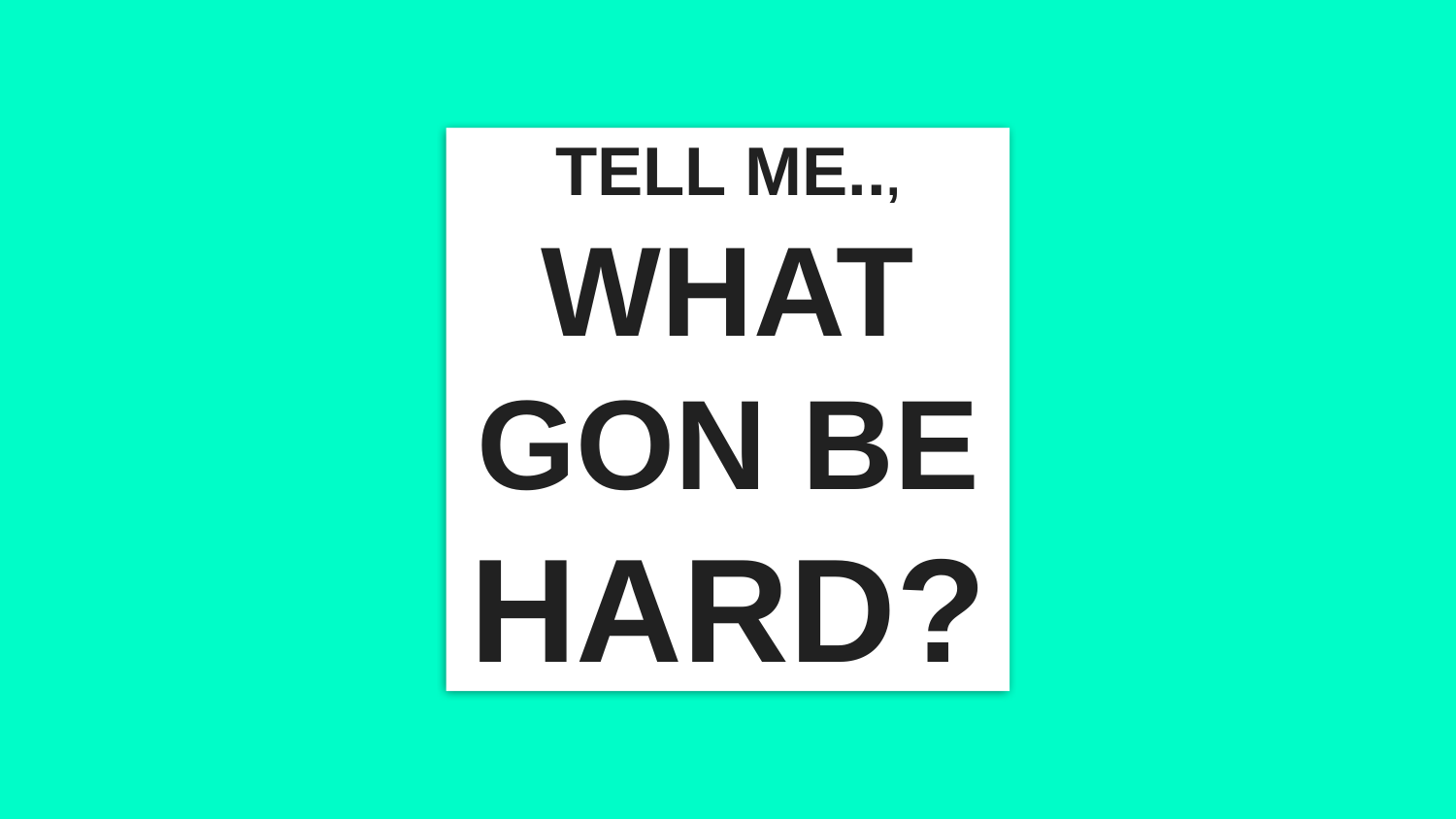

# TELL ME.., WHAT GON BE
HARD?